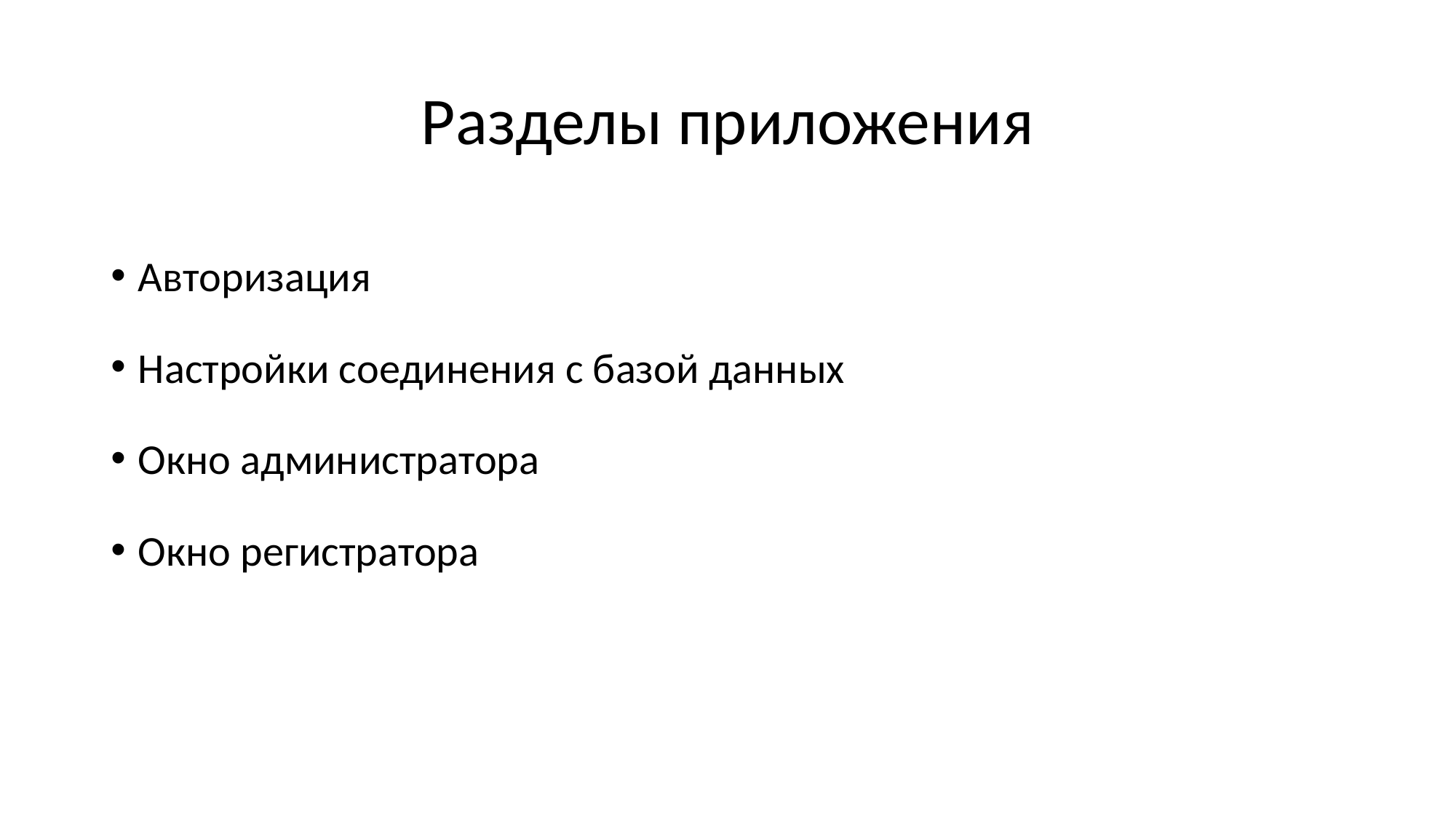

# Разделы приложения
Авторизация
Настройки соединения с базой данных
Окно администратора
Окно регистратора